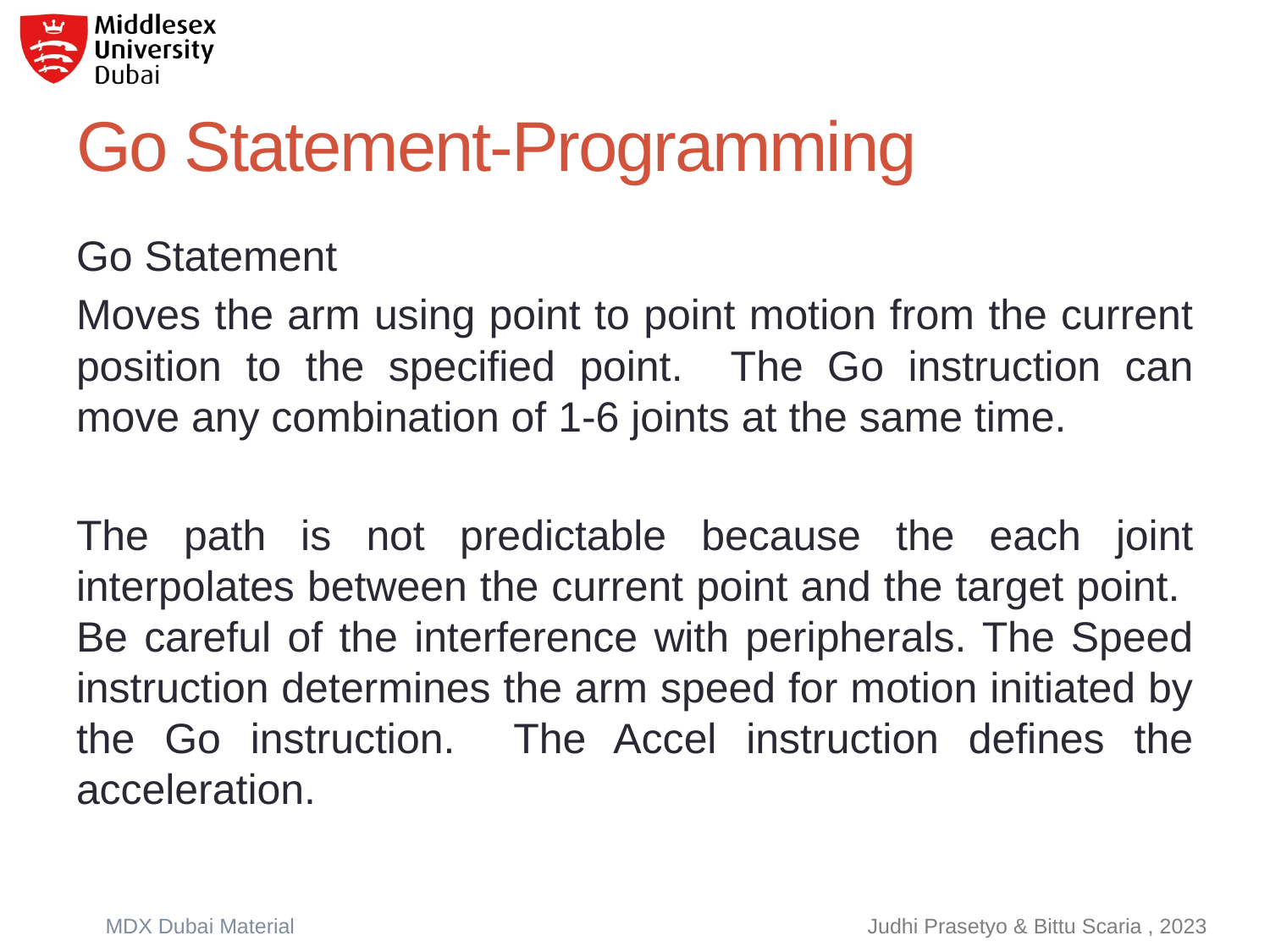

# Go Statement-Programming
Go Statement
Moves the arm using point to point motion from the current position to the specified point.  The Go instruction can move any combination of 1-6 joints at the same time.

The path is not predictable because the each joint interpolates between the current point and the target point.  Be careful of the interference with peripherals. The Speed instruction determines the arm speed for motion initiated by the Go instruction.  The Accel instruction defines the acceleration.